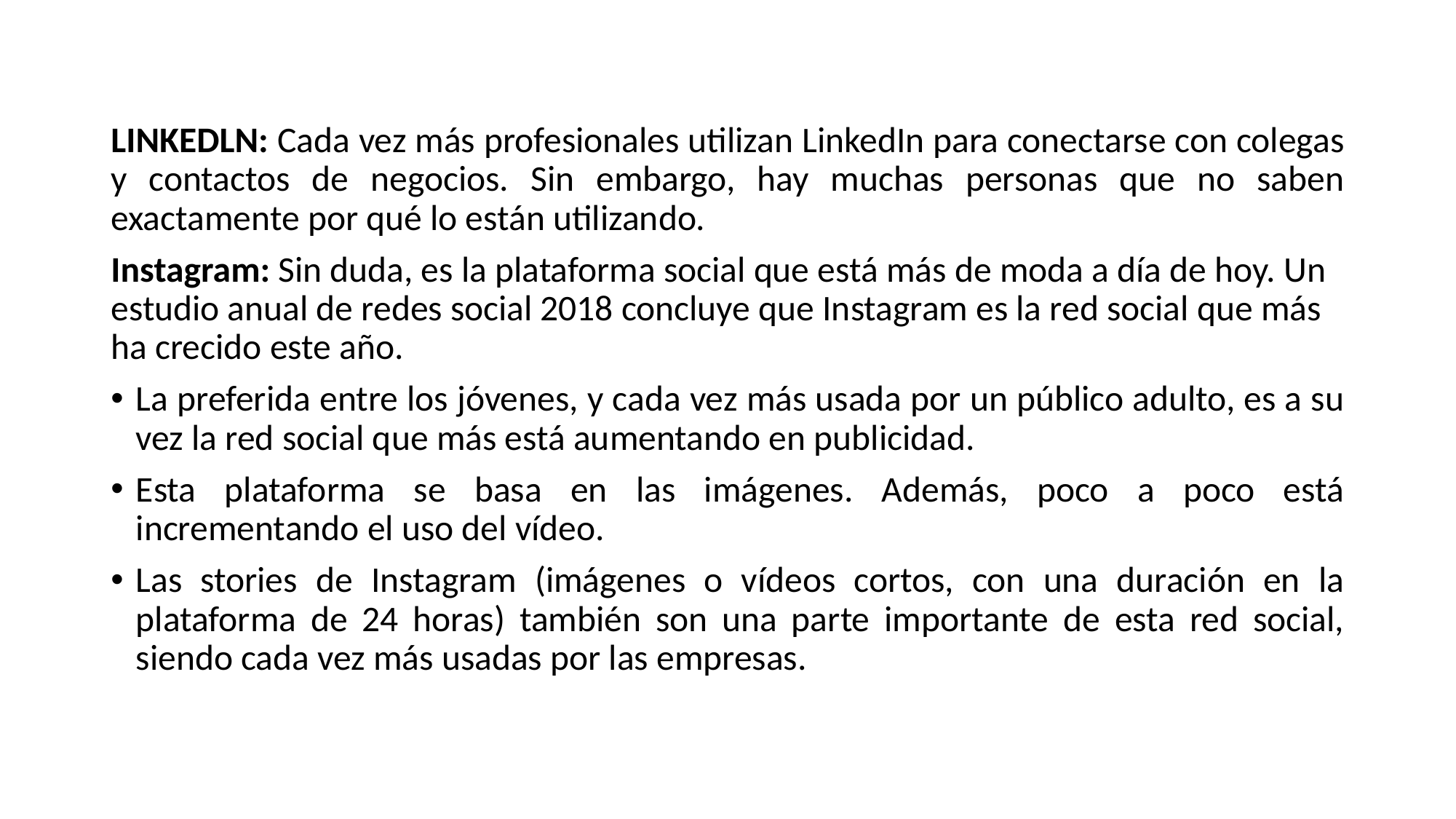

LINKEDLN: Cada vez más profesionales utilizan LinkedIn para conectarse con colegas y contactos de negocios. Sin embargo, hay muchas personas que no saben exactamente por qué lo están utilizando.
Instagram: Sin duda, es la plataforma social que está más de moda a día de hoy. Un estudio anual de redes social 2018 concluye que Instagram es la red social que más ha crecido este año.
La preferida entre los jóvenes, y cada vez más usada por un público adulto, es a su vez la red social que más está aumentando en publicidad.
Esta plataforma se basa en las imágenes. Además, poco a poco está incrementando el uso del vídeo.
Las stories de Instagram (imágenes o vídeos cortos, con una duración en la plataforma de 24 horas) también son una parte importante de esta red social, siendo cada vez más usadas por las empresas.